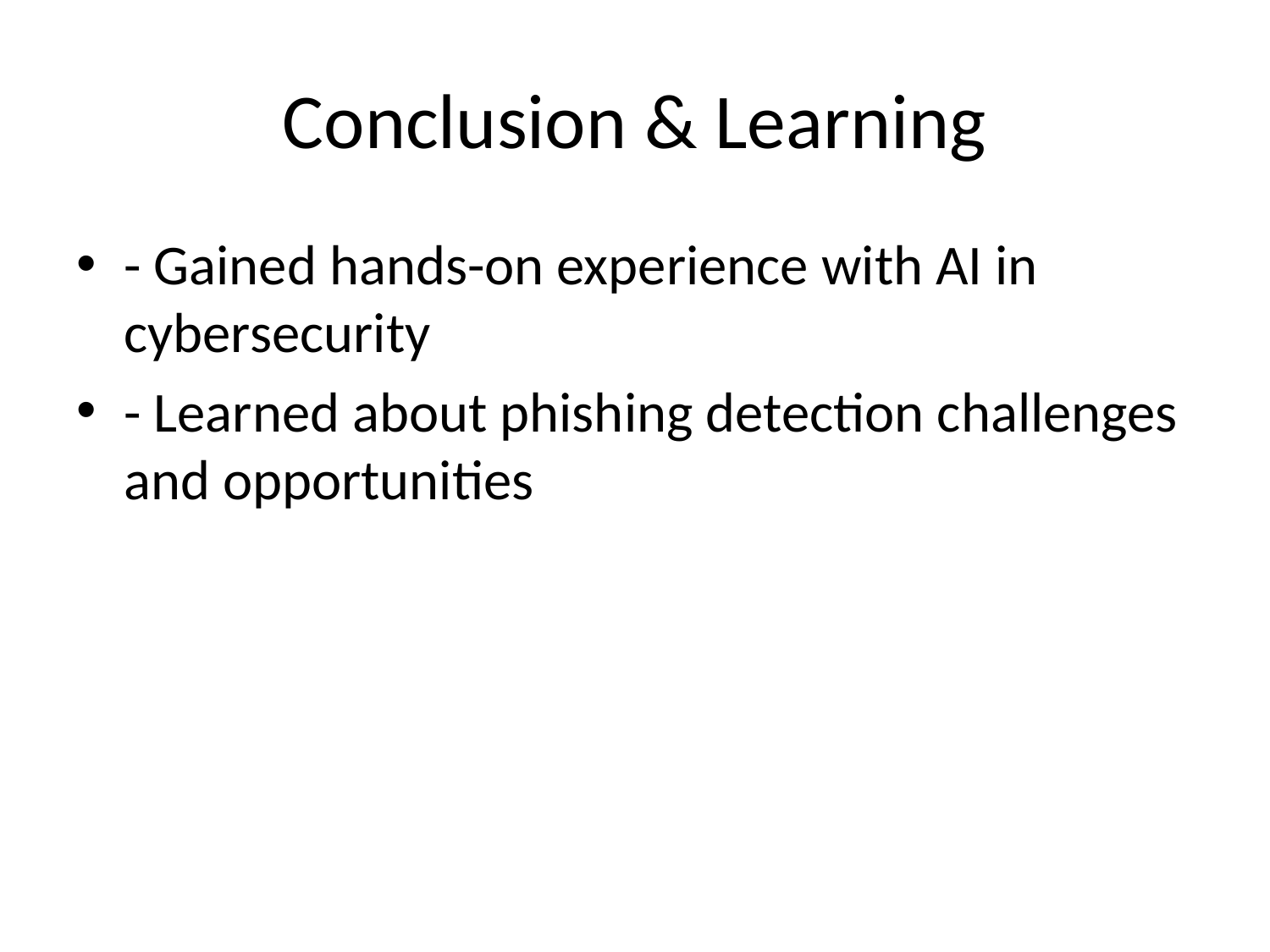

# Conclusion & Learning
- Gained hands-on experience with AI in cybersecurity
- Learned about phishing detection challenges and opportunities